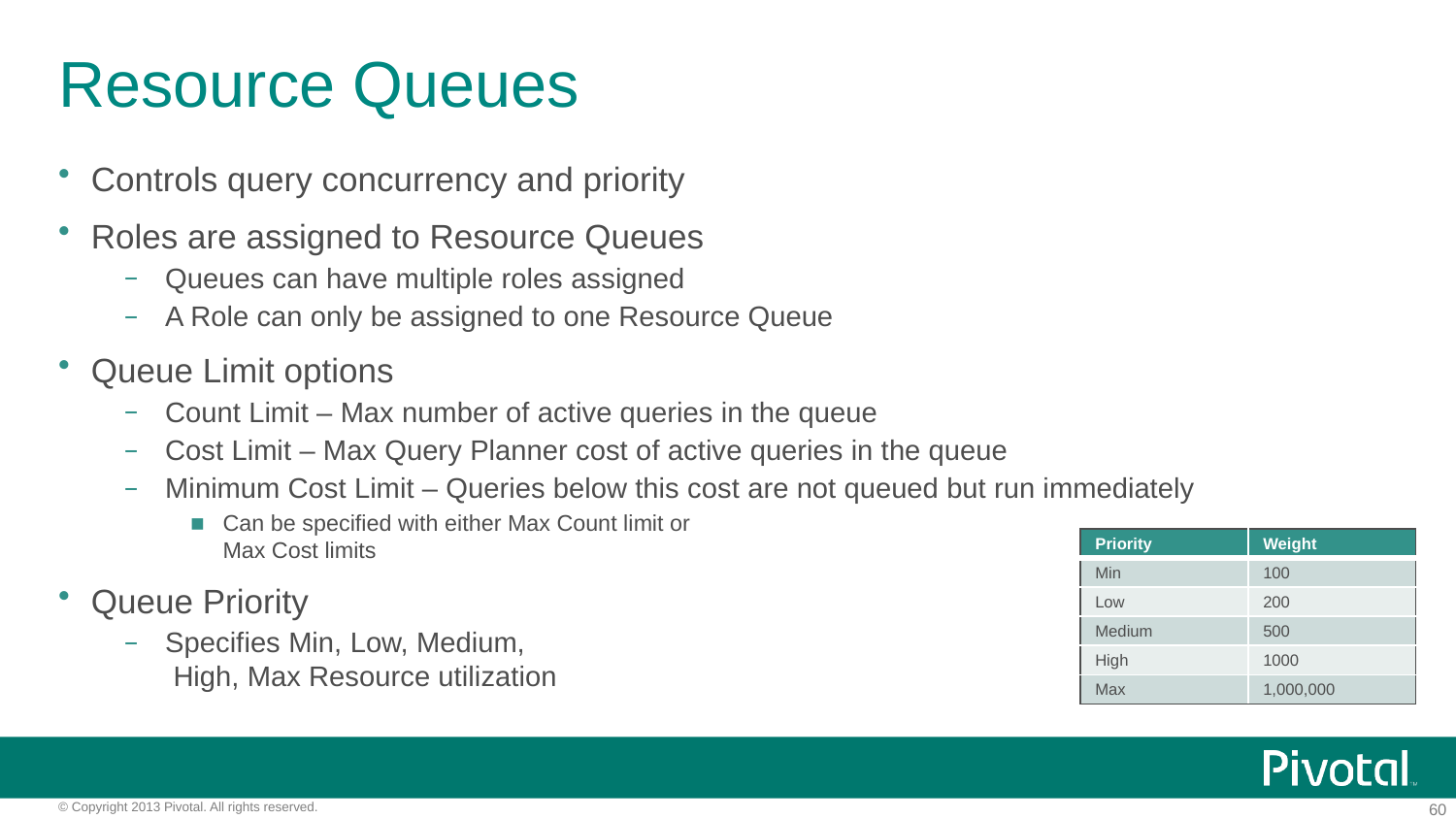

# Resource Queues
Controls query concurrency and priority
Roles are assigned to Resource Queues
Queues can have multiple roles assigned
A Role can only be assigned to one Resource Queue
Queue Limit options
Count Limit – Max number of active queries in the queue
Cost Limit – Max Query Planner cost of active queries in the queue
Minimum Cost Limit – Queries below this cost are not queued but run immediately
Can be specified with either Max Count limit or
Max Cost limits
Queue Priority
Specifies Min, Low, Medium,
 High, Max Resource utilization
| Priority | Weight |
| --- | --- |
| Min | 100 |
| Low | 200 |
| Medium | 500 |
| High | 1000 |
| Max | 1,000,000 |